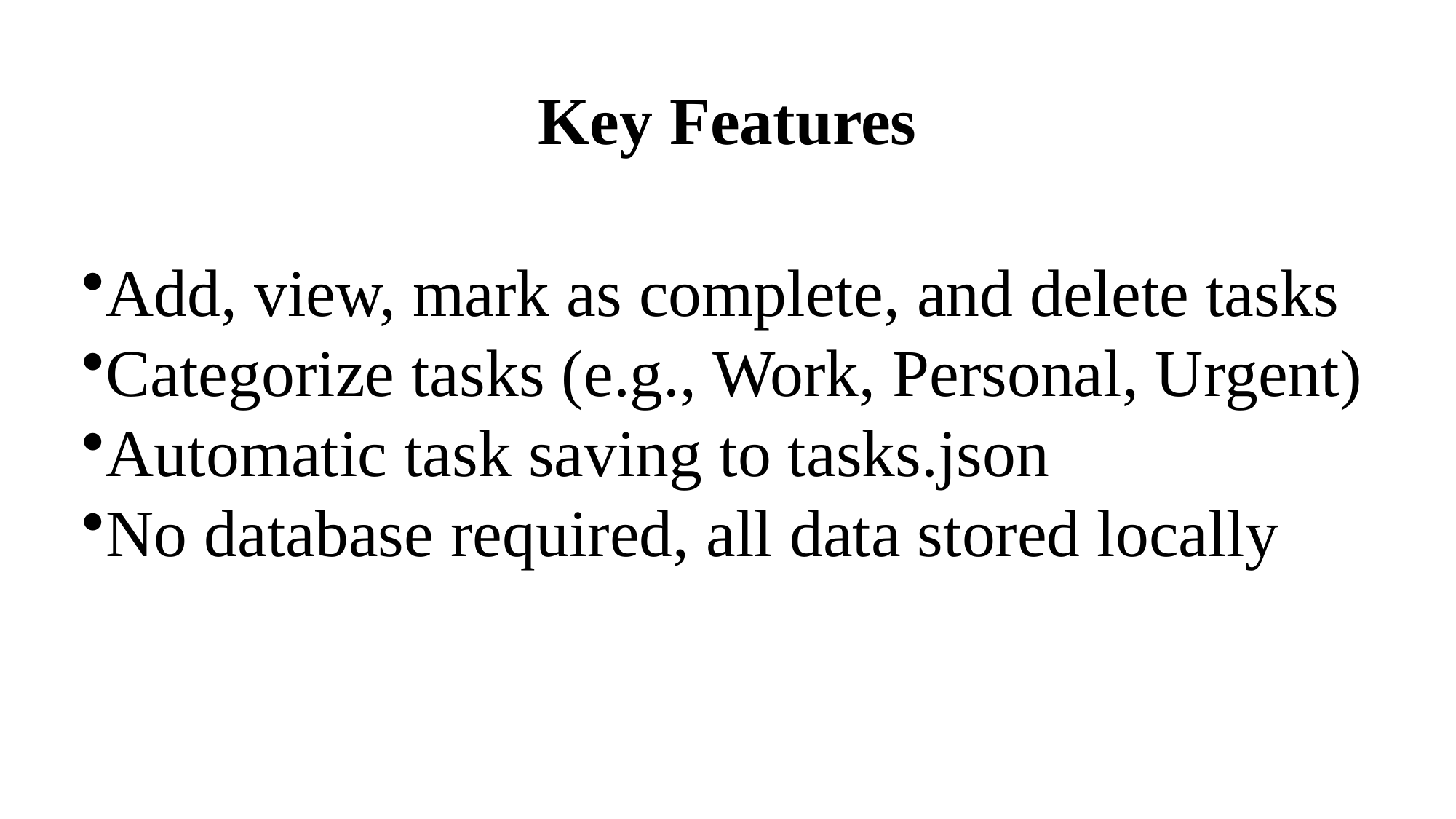

# Key Features
Add, view, mark as complete, and delete tasks
Categorize tasks (e.g., Work, Personal, Urgent)
Automatic task saving to tasks.json
No database required, all data stored locally